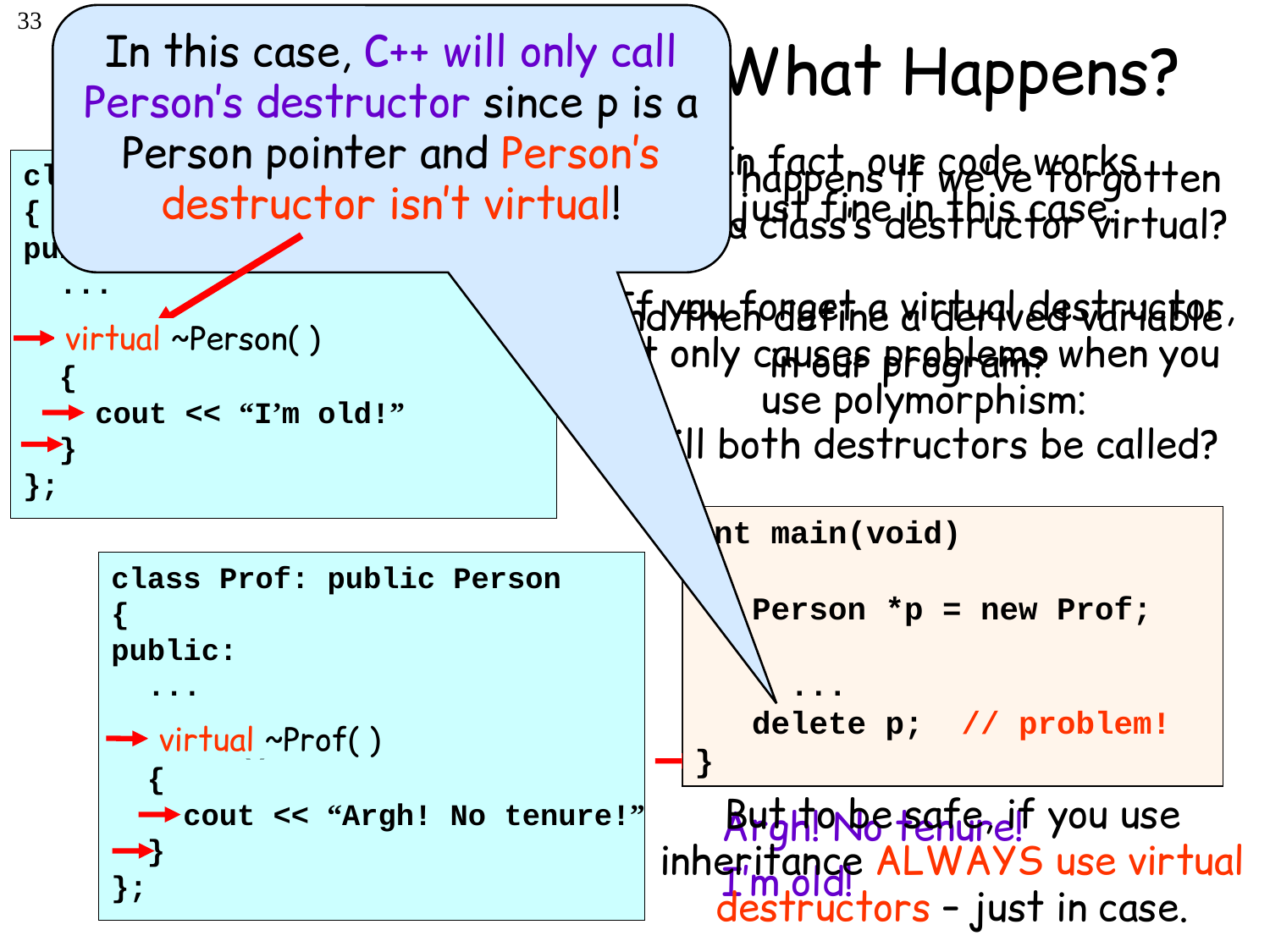

# Virtual Destructors – What Happens?
33
In this case, C++ will only call Person’s destructor since p is a Person pointer and Person’s destructor isn’t virtual!
In fact, our code works just fine in this case.
So what happens if we’ve forgotten to make a class’s destructor virtual?

class Person
{
public:
  ...

  ~Person()
  {
    cout << “I’m old!”
  }
};

If you forget a virtual destructor, it only causes problems when you use polymorphism:
And then define a derived variable in our program?
virtual ~Person( )

Will both destructors be called?

int main(void)
{
   Person *p = new Prof;

     ...
   delete p;  // problem!
}
int main(void)
{
   Prof carey;

     ...

} // carey’s destructed

class Prof: public Person
{
public:
  ...

  ~Prof()
  {
    cout << “Argh! No tenure!”
  }
};

virtual ~Prof( )

But to be safe, if you use inheritance ALWAYS use virtual destructors – just in case.
Argh! No tenure!

I’m old!